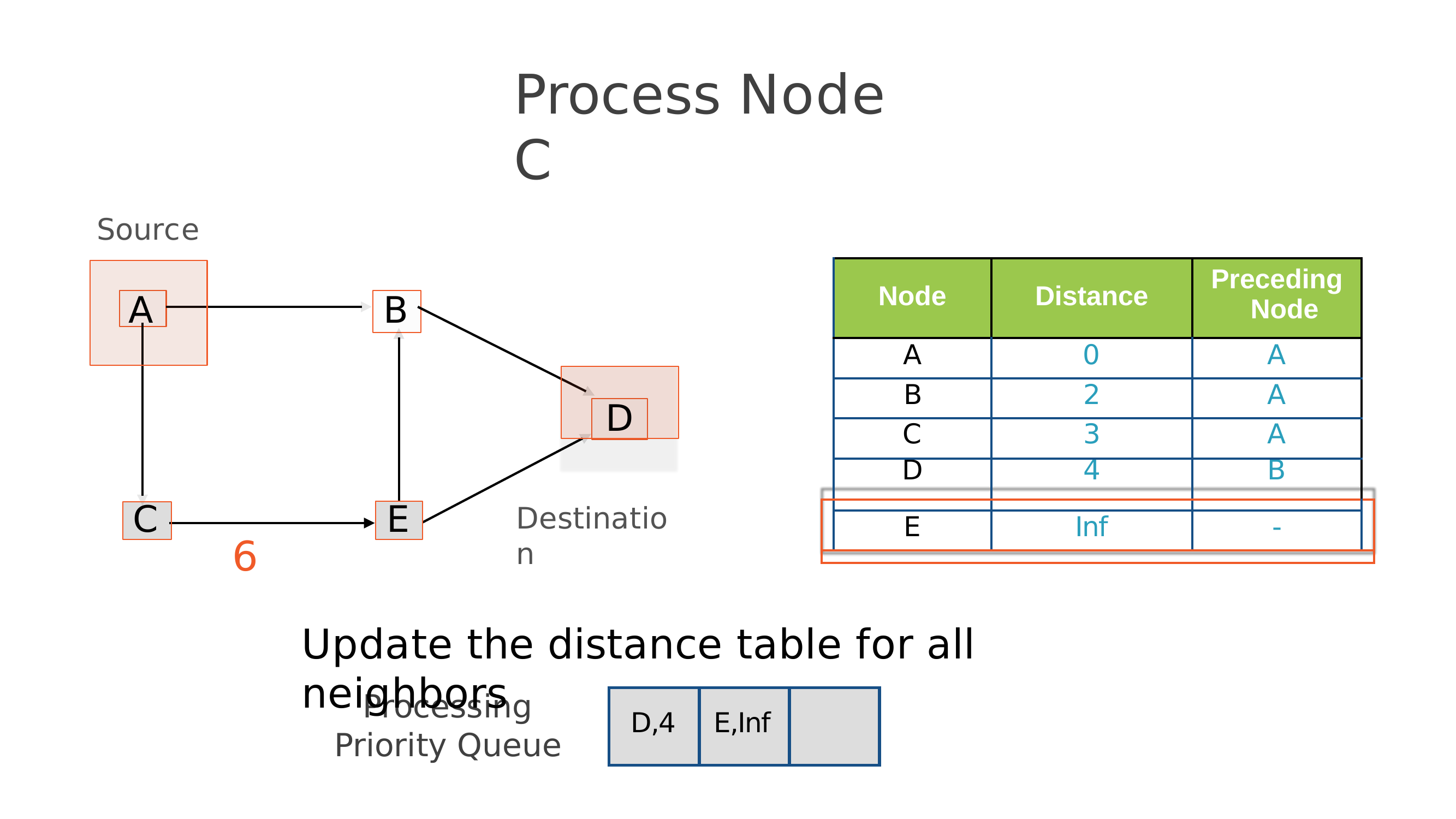

# Process Node C
Source
|  | Node | Distance | Preceding Node |  |
| --- | --- | --- | --- | --- |
|  | A | 0 | A |  |
|  | B | 2 | A |  |
|  | C | 3 | A |  |
|  | D | 4 | B |  |
|  |  |  |  |  |
|  | E | Inf | - |  |
|  |  |  |  |  |

A
B

D

Destination
E

C
6
Update the distance table for all neighbors
Processing  Priority Queue
| D,4 | E,Inf |  |
| --- | --- | --- |